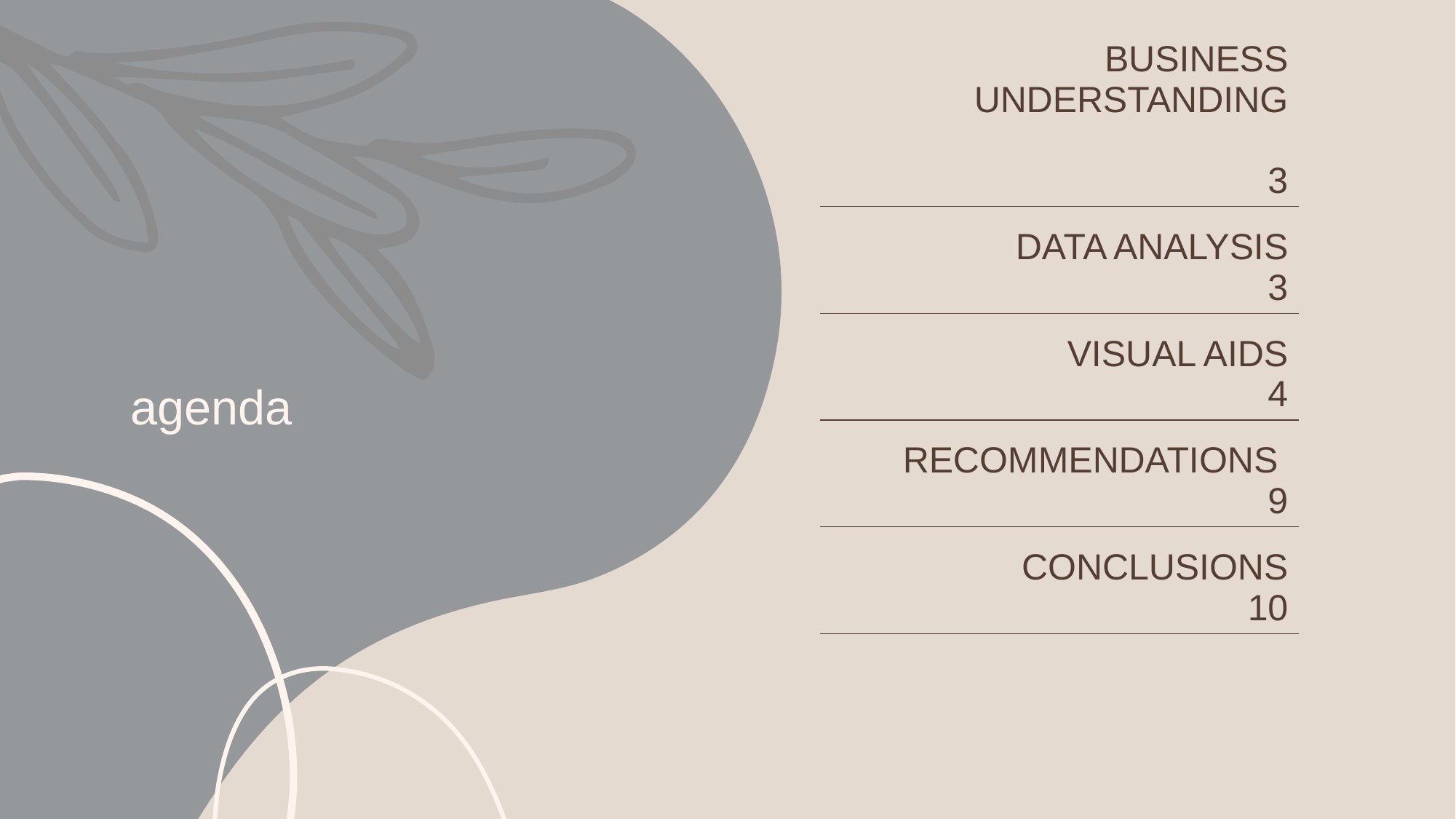

| BUSINESS UNDERSTANDING 3 |
| --- |
| DATA ANALYSIS 3 |
| VISUAL AIDS 4 |
| RECOMMENDATIONS 9 |
| CONCLUSIONS 10 |
|  |
# agenda